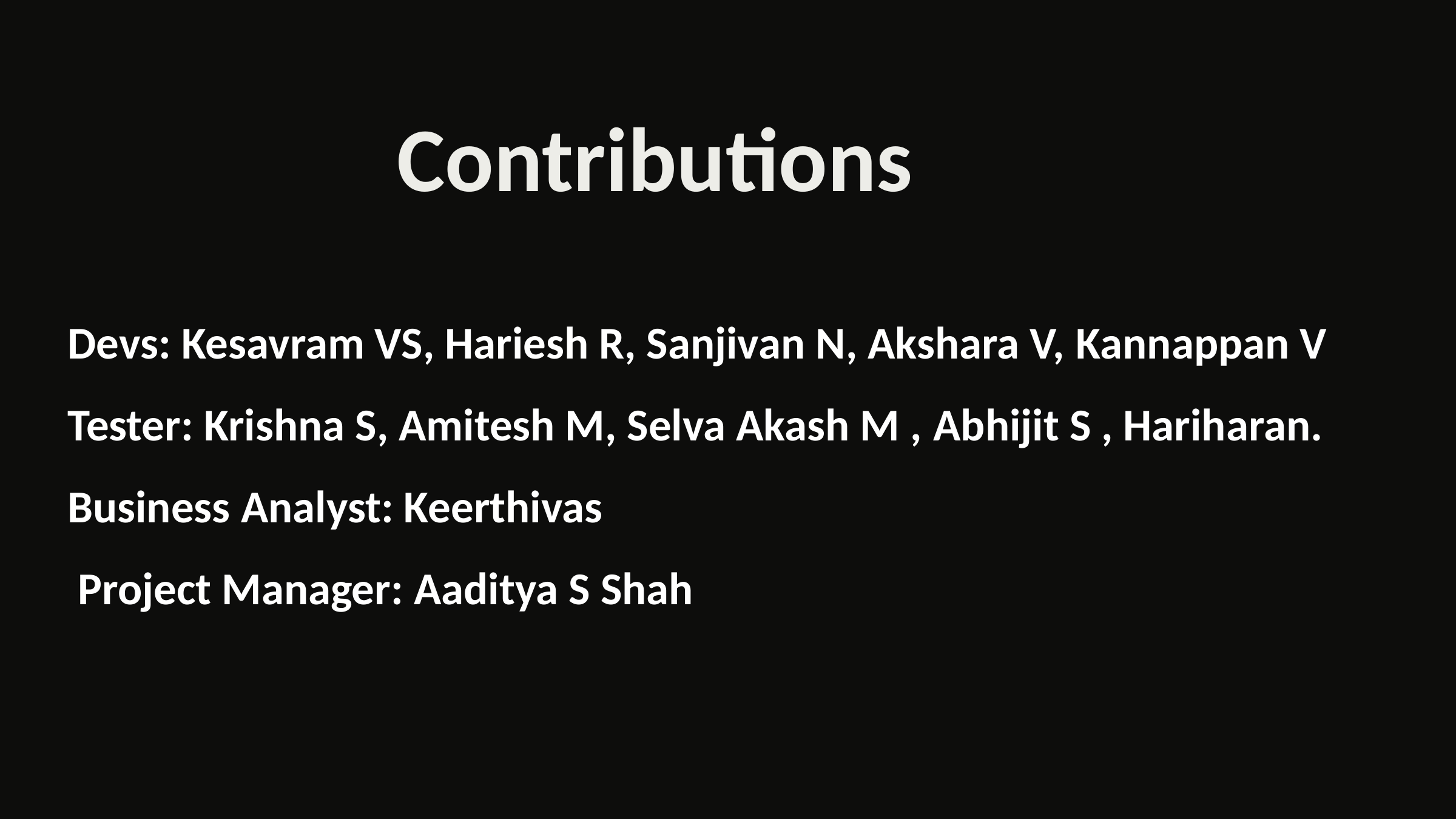

Contributions
Devs: Kesavram VS, Hariesh R, Sanjivan N, Akshara V, Kannappan V
Tester: Krishna S, Amitesh M, Selva Akash M , Abhijit S , Hariharan.
Business Analyst: Keerthivas
 Project Manager: Aaditya S Shah